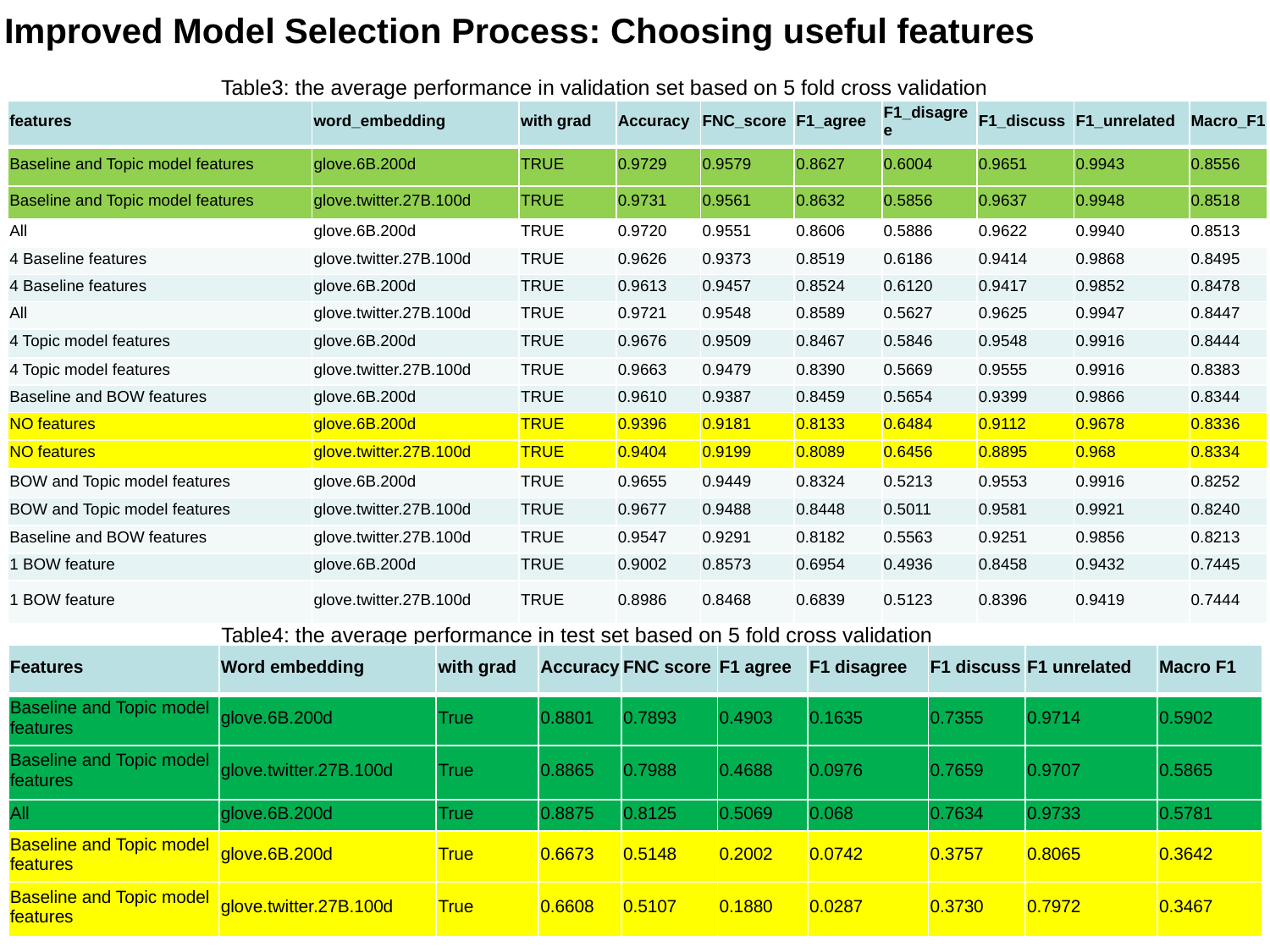

Improved Model Selection Process: Choosing useful features
Table3: the average performance in validation set based on 5 fold cross validation
| features | word\_embedding | with grad | Accuracy | FNC\_score | F1\_agree | F1\_disagree | F1\_discuss | F1\_unrelated | Macro\_F1 |
| --- | --- | --- | --- | --- | --- | --- | --- | --- | --- |
| Baseline and Topic model features | glove.6B.200d | TRUE | 0.9729 | 0.9579 | 0.8627 | 0.6004 | 0.9651 | 0.9943 | 0.8556 |
| Baseline and Topic model features | glove.twitter.27B.100d | TRUE | 0.9731 | 0.9561 | 0.8632 | 0.5856 | 0.9637 | 0.9948 | 0.8518 |
| All | glove.6B.200d | TRUE | 0.9720 | 0.9551 | 0.8606 | 0.5886 | 0.9622 | 0.9940 | 0.8513 |
| 4 Baseline features | glove.twitter.27B.100d | TRUE | 0.9626 | 0.9373 | 0.8519 | 0.6186 | 0.9414 | 0.9868 | 0.8495 |
| 4 Baseline features | glove.6B.200d | TRUE | 0.9613 | 0.9457 | 0.8524 | 0.6120 | 0.9417 | 0.9852 | 0.8478 |
| All | glove.twitter.27B.100d | TRUE | 0.9721 | 0.9548 | 0.8589 | 0.5627 | 0.9625 | 0.9947 | 0.8447 |
| 4 Topic model features | glove.6B.200d | TRUE | 0.9676 | 0.9509 | 0.8467 | 0.5846 | 0.9548 | 0.9916 | 0.8444 |
| 4 Topic model features | glove.twitter.27B.100d | TRUE | 0.9663 | 0.9479 | 0.8390 | 0.5669 | 0.9555 | 0.9916 | 0.8383 |
| Baseline and BOW features | glove.6B.200d | TRUE | 0.9610 | 0.9387 | 0.8459 | 0.5654 | 0.9399 | 0.9866 | 0.8344 |
| NO features | glove.6B.200d | TRUE | 0.9396 | 0.9181 | 0.8133 | 0.6484 | 0.9112 | 0.9678 | 0.8336 |
| NO features | glove.twitter.27B.100d | TRUE | 0.9404 | 0.9199 | 0.8089 | 0.6456 | 0.8895 | 0.968 | 0.8334 |
| BOW and Topic model features | glove.6B.200d | TRUE | 0.9655 | 0.9449 | 0.8324 | 0.5213 | 0.9553 | 0.9916 | 0.8252 |
| BOW and Topic model features | glove.twitter.27B.100d | TRUE | 0.9677 | 0.9488 | 0.8448 | 0.5011 | 0.9581 | 0.9921 | 0.8240 |
| Baseline and BOW features | glove.twitter.27B.100d | TRUE | 0.9547 | 0.9291 | 0.8182 | 0.5563 | 0.9251 | 0.9856 | 0.8213 |
| 1 BOW feature | glove.6B.200d | TRUE | 0.9002 | 0.8573 | 0.6954 | 0.4936 | 0.8458 | 0.9432 | 0.7445 |
| 1 BOW feature | glove.twitter.27B.100d | TRUE | 0.8986 | 0.8468 | 0.6839 | 0.5123 | 0.8396 | 0.9419 | 0.7444 |
Table4: the average performance in test set based on 5 fold cross validation
| Features | Word embedding | with grad | Accuracy | FNC score | F1 agree | F1 disagree | F1 discuss | F1 unrelated | Macro F1 |
| --- | --- | --- | --- | --- | --- | --- | --- | --- | --- |
| Baseline and Topic model features | glove.6B.200d | True | 0.8801 | 0.7893 | 0.4903 | 0.1635 | 0.7355 | 0.9714 | 0.5902 |
| Baseline and Topic model features | glove.twitter.27B.100d | True | 0.8865 | 0.7988 | 0.4688 | 0.0976 | 0.7659 | 0.9707 | 0.5865 |
| All | glove.6B.200d | True | 0.8875 | 0.8125 | 0.5069 | 0.068 | 0.7634 | 0.9733 | 0.5781 |
| Baseline and Topic model features | glove.6B.200d | True | 0.6673 | 0.5148 | 0.2002 | 0.0742 | 0.3757 | 0.8065 | 0.3642 |
| Baseline and Topic model features | glove.twitter.27B.100d | True | 0.6608 | 0.5107 | 0.1880 | 0.0287 | 0.3730 | 0.7972 | 0.3467 |